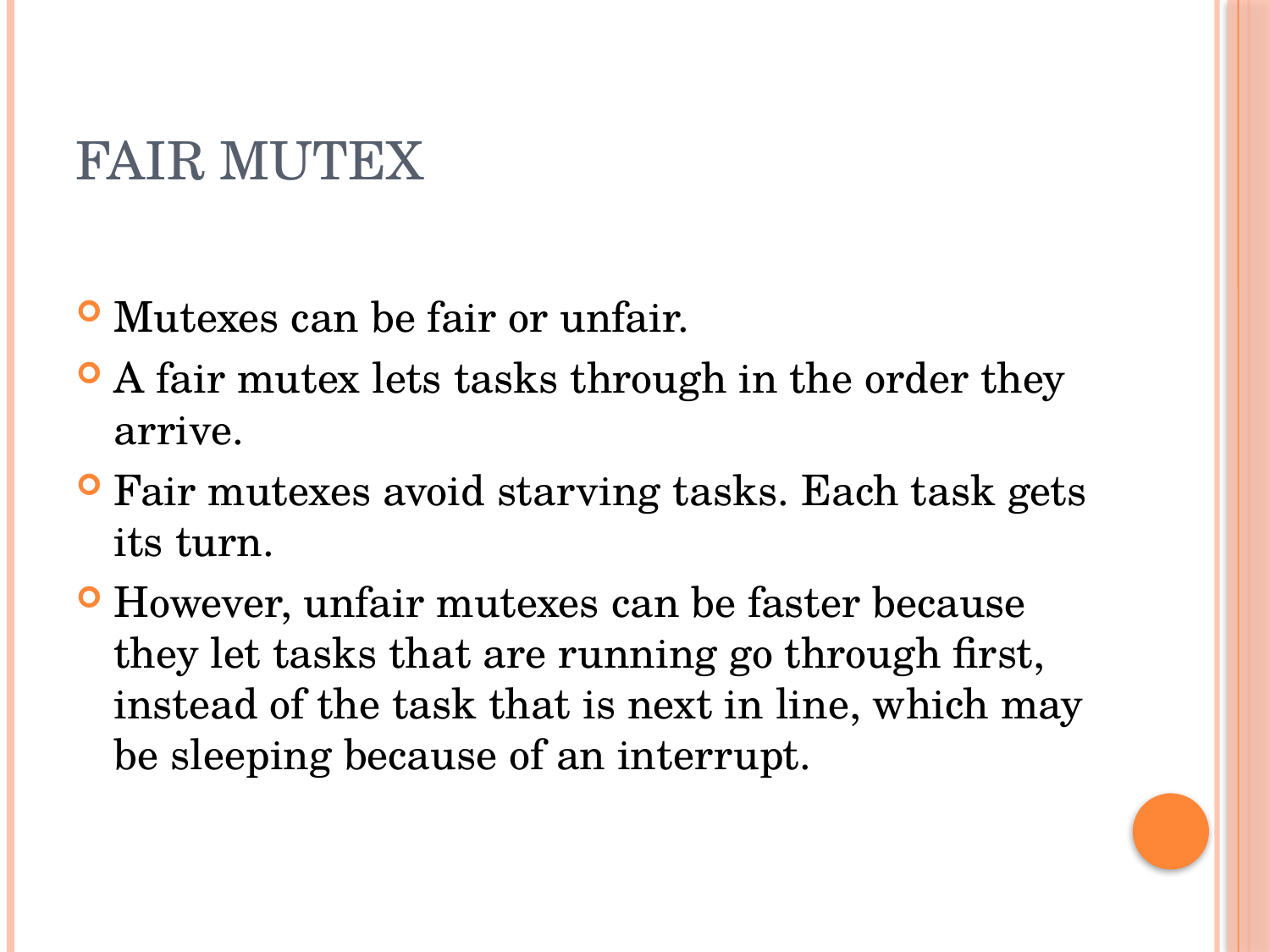

# FAIR MUTEX

Mutexes can be fair or unfair.
A fair mutex lets tasks through in the order they arrive.
Fair mutexes avoid starving tasks. Each task gets its turn.
However, unfair mutexes can be faster because they let tasks that are running go through first, instead of the task that is next in line, which may be sleeping because of an interrupt.